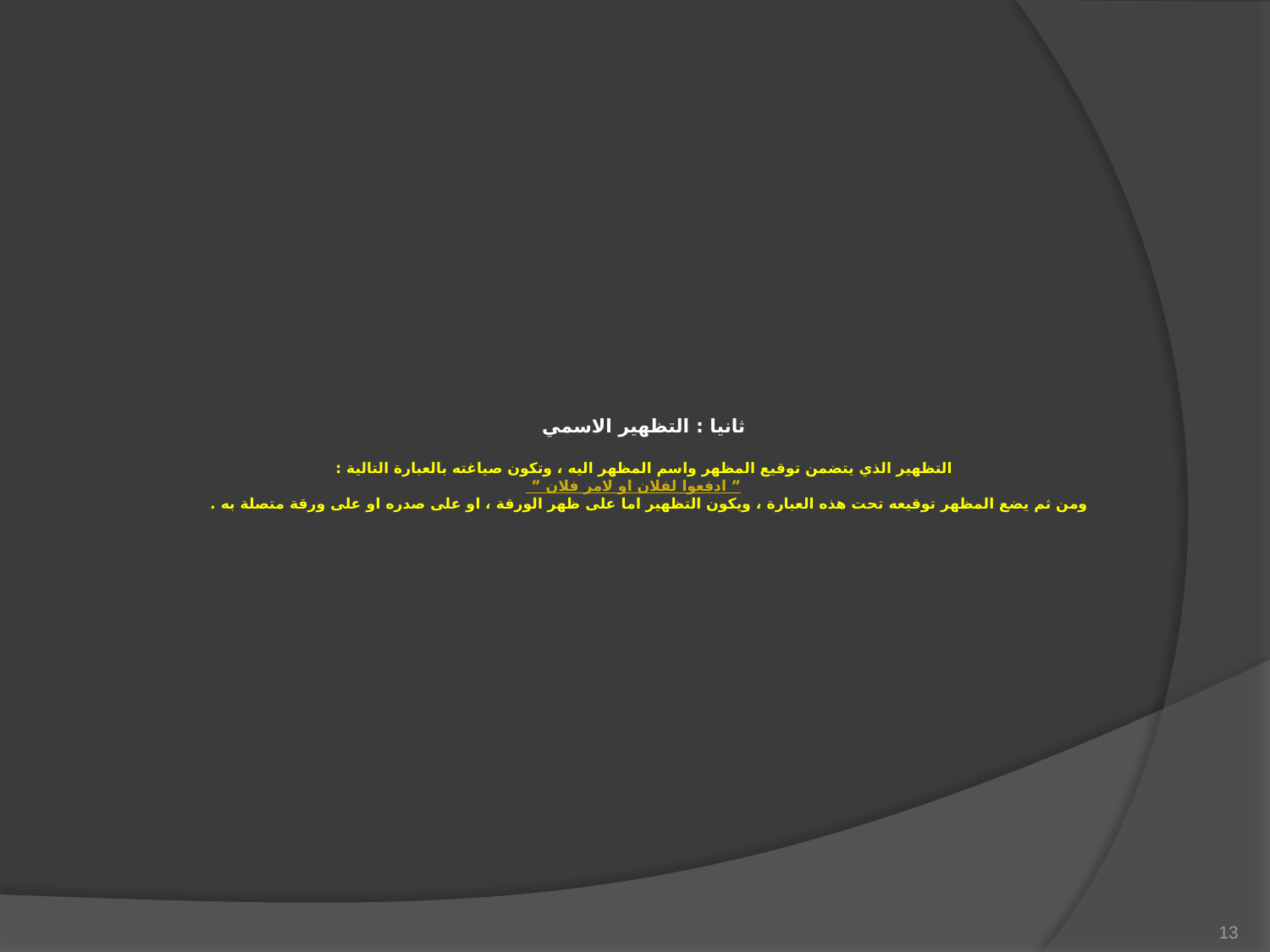

# ثانيا : التظهير الاسمي التظهير الذي يتضمن توقيع المظهر واسم المظهر اليه ، وتكون صياغته بالعبارة التالية : ” ادفعوا لفلان او لامر فلان ” ومن ثم يضع المظهر توقيعه تحت هذه العبارة ، ويكون التظهير اما على ظهر الورقة ، او على صدره او على ورقة متصلة به .
13